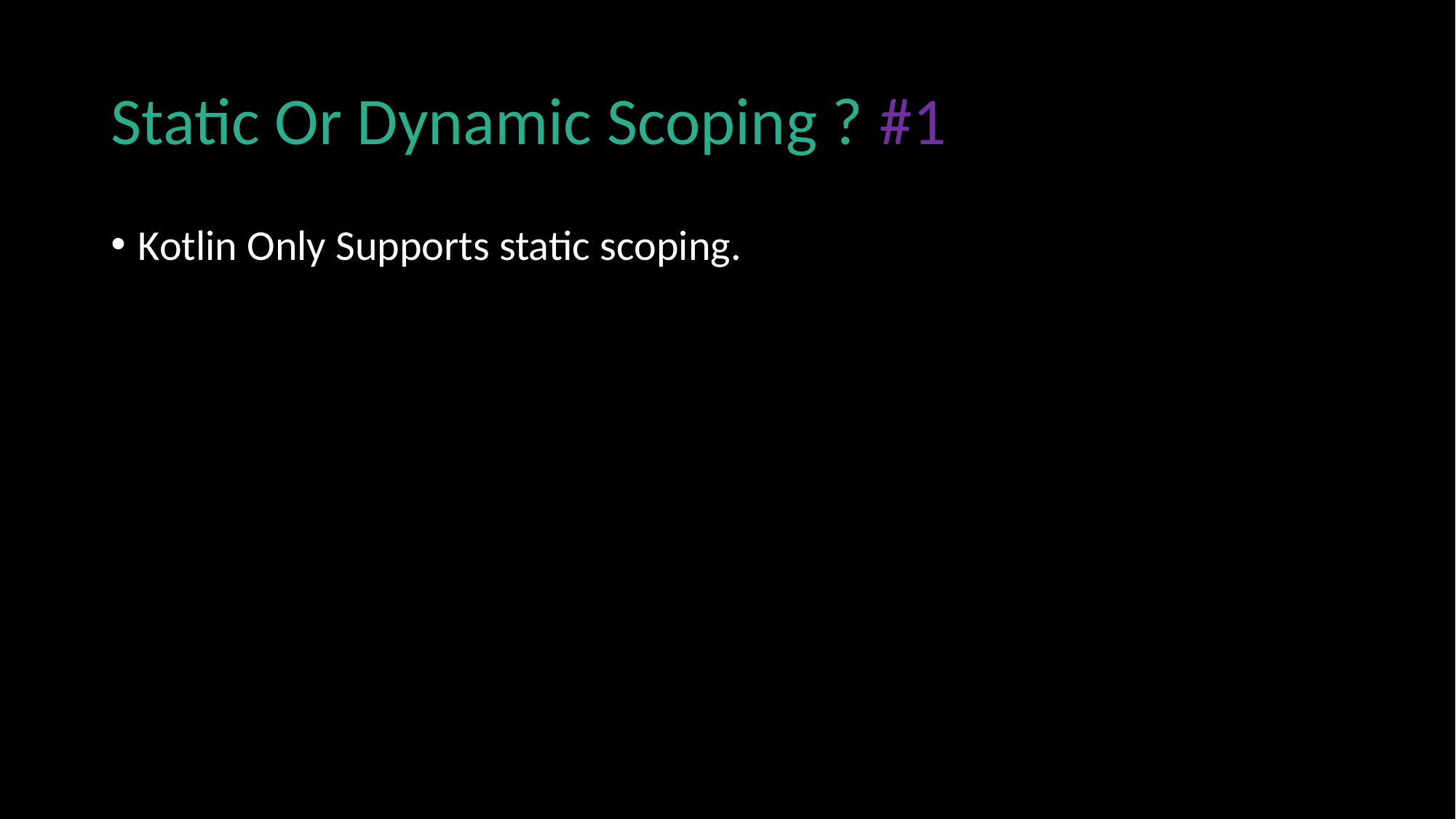

# Static Or Dynamic Scoping ? #1
Kotlin Only Supports static scoping.